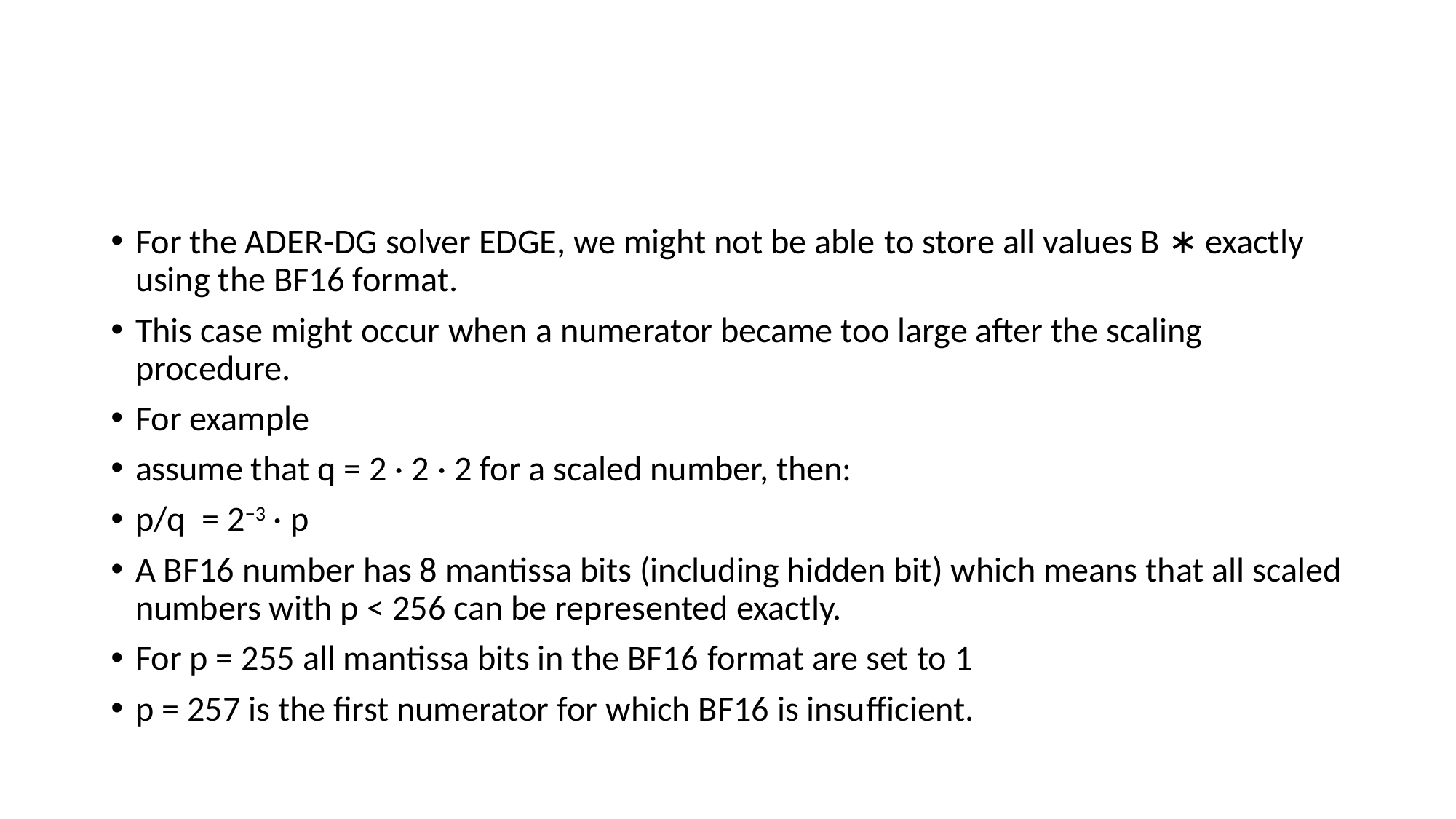

#
For the ADER-DG solver EDGE, we might not be able to store all values B ∗ exactly using the BF16 format.
This case might occur when a numerator became too large after the scaling procedure.
For example
assume that q = 2 · 2 · 2 for a scaled number, then:
p/q  = 2−3 · p
A BF16 number has 8 mantissa bits (including hidden bit) which means that all scaled numbers with p < 256 can be represented exactly.
For p = 255 all mantissa bits in the BF16 format are set to 1
p = 257 is the first numerator for which BF16 is insuﬀicient.